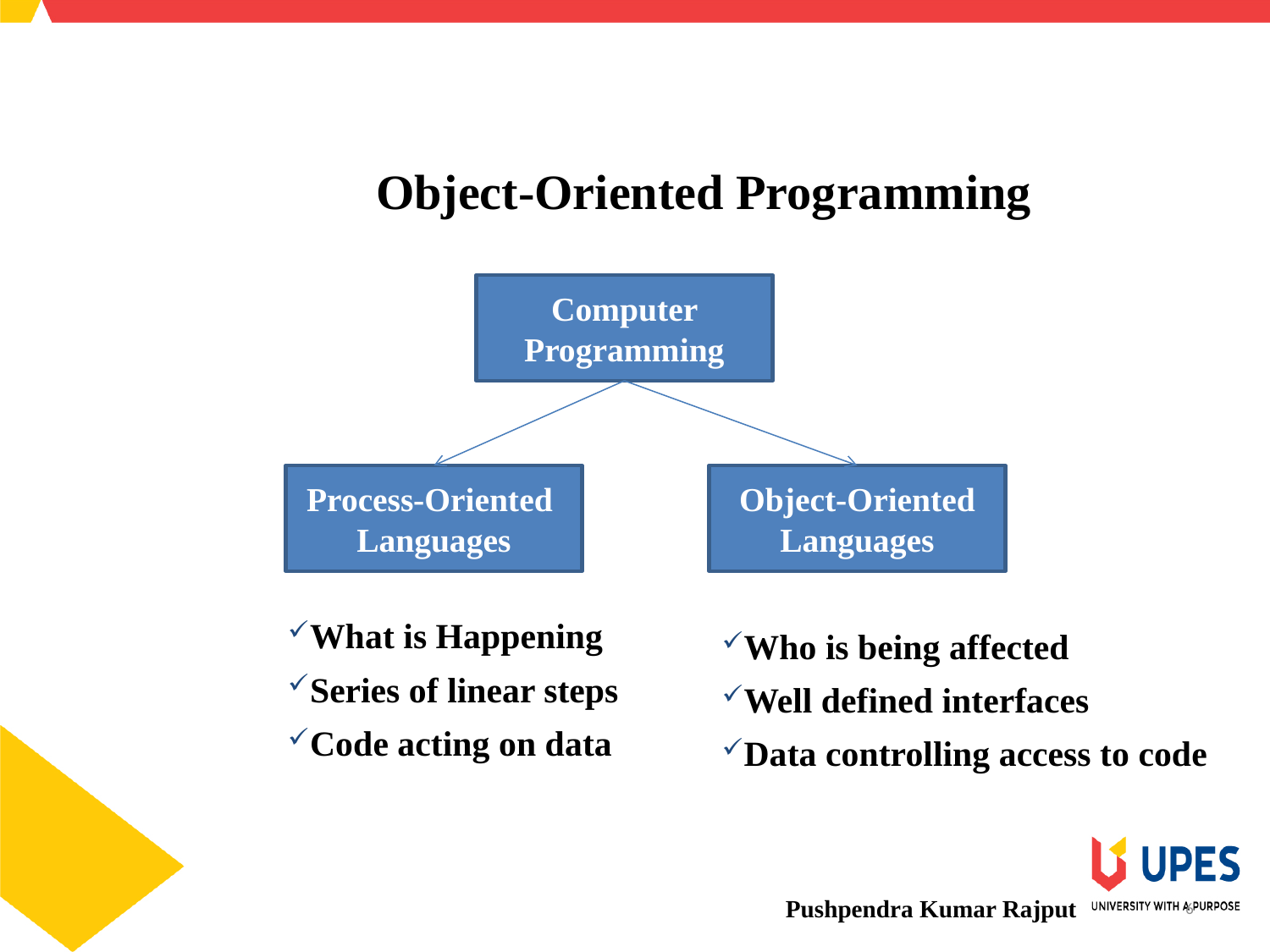

SCHOOL OF ENGINEERING & TECHNOLOGY
DEPARTMENT OF COMPUTER SCIENCE AND ENGINEERING
Object-Oriented Programming
Computer Programming
Process-Oriented
Languages
Object-Oriented
Languages
What is Happening
Series of linear steps
Code acting on data
Who is being affected
Well defined interfaces
Data controlling access to code
Pushpendra Kumar Rajput
6